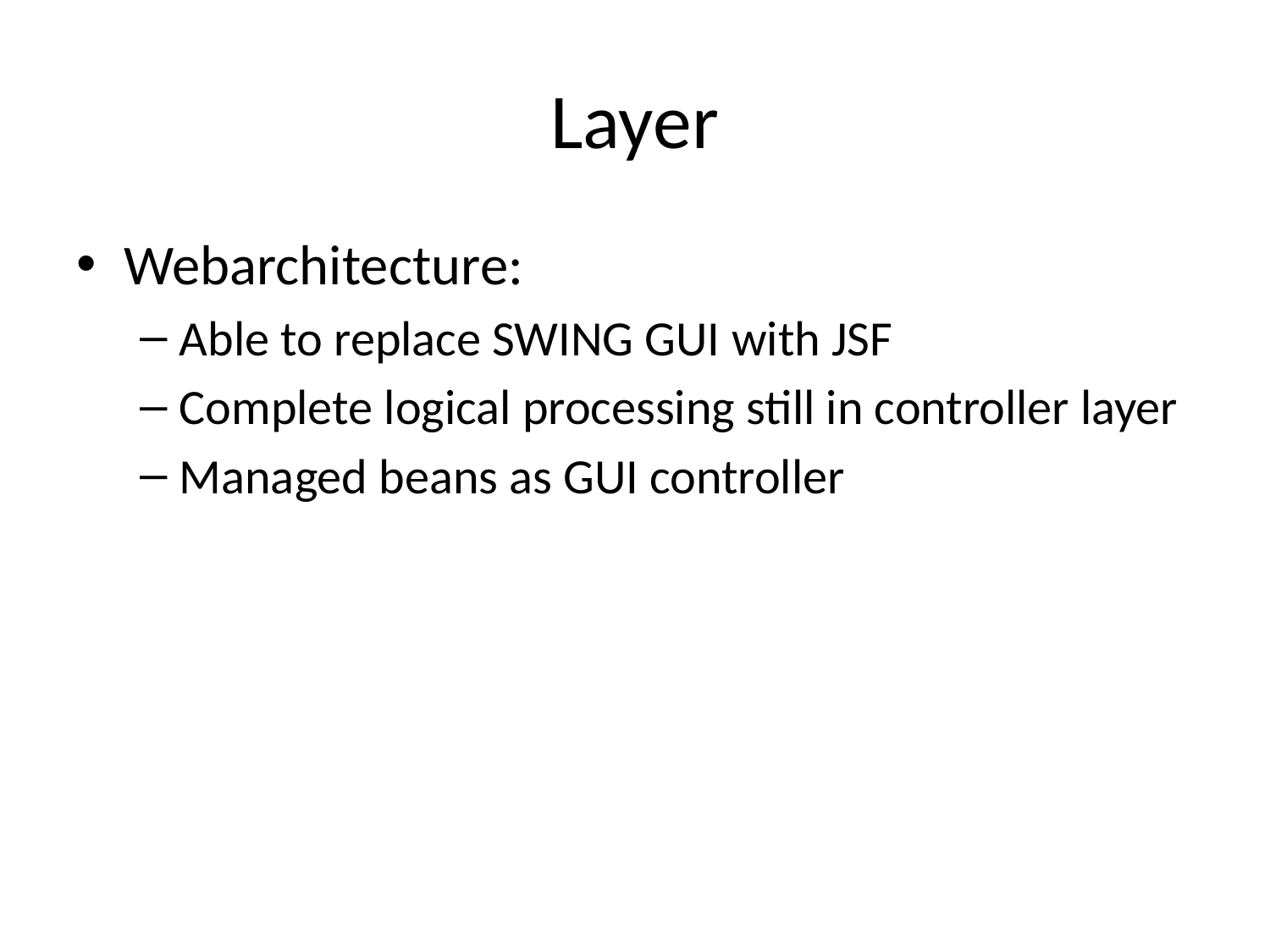

# Layer
Webarchitecture:
Able to replace SWING GUI with JSF
Complete logical processing still in controller layer
Managed beans as GUI controller